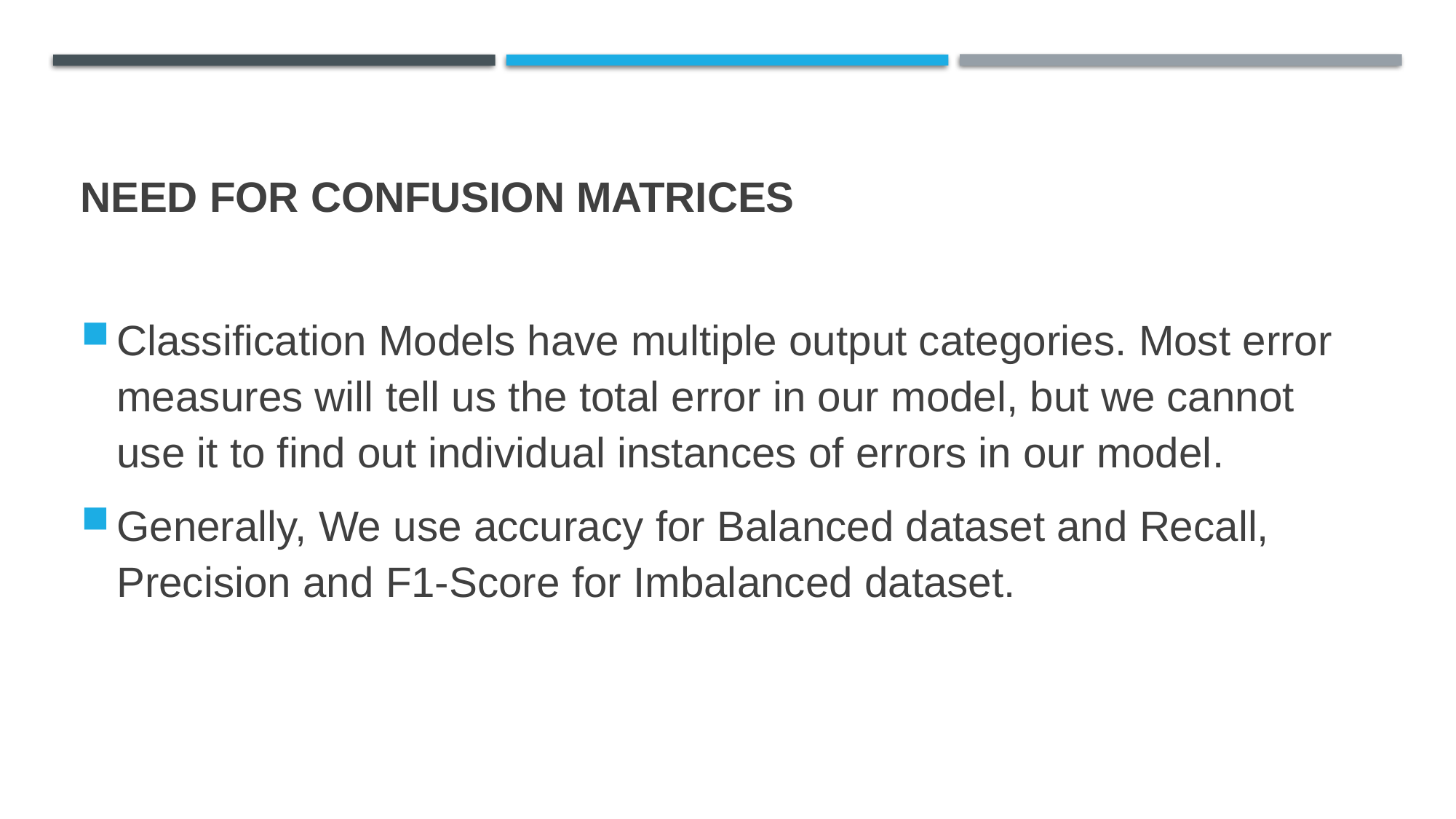

# Need for confusion matrices
Classification Models have multiple output categories. Most error measures will tell us the total error in our model, but we cannot use it to find out individual instances of errors in our model.
Generally, We use accuracy for Balanced dataset and Recall, Precision and F1-Score for Imbalanced dataset.